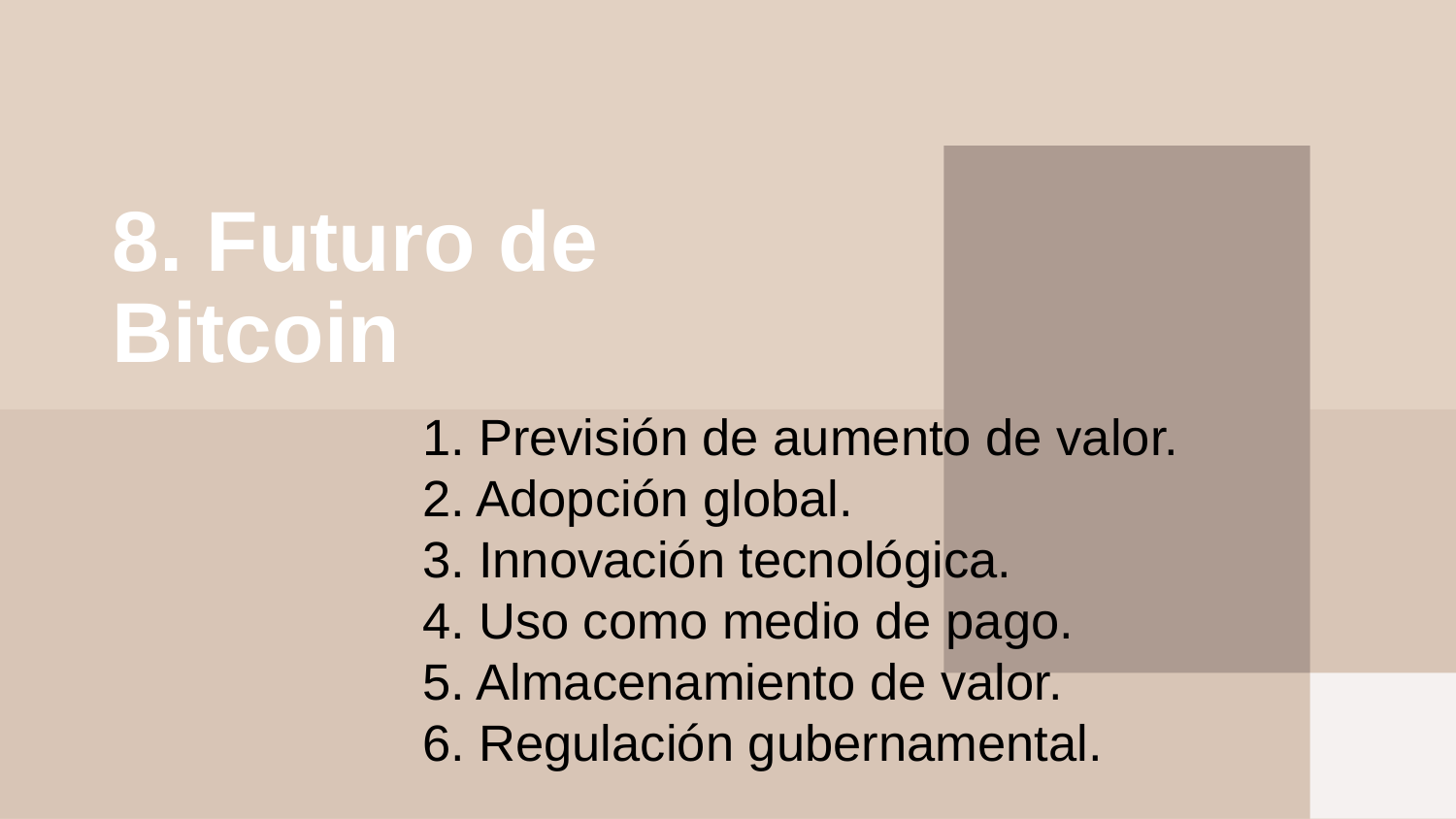

# 8. Futuro de Bitcoin

1. Previsión de aumento de valor.
2. Adopción global.
3. Innovación tecnológica.
4. Uso como medio de pago.
5. Almacenamiento de valor.
6. Regulación gubernamental.